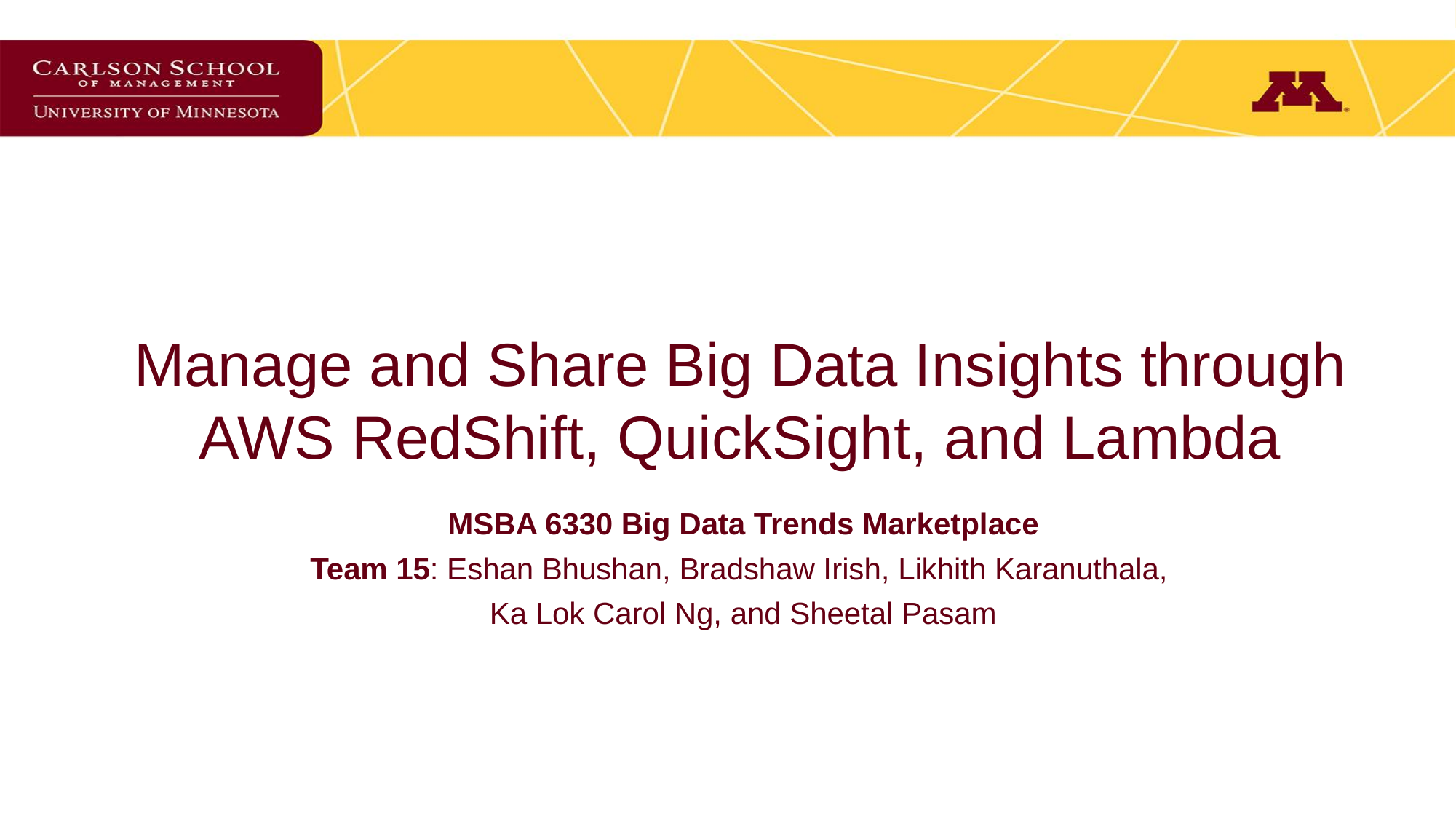

# Manage and Share Big Data Insights through AWS RedShift, QuickSight, and Lambda
MSBA 6330 Big Data Trends Marketplace
Team 15: Eshan Bhushan, Bradshaw Irish, Likhith Karanuthala,
Ka Lok Carol Ng, and Sheetal Pasam​